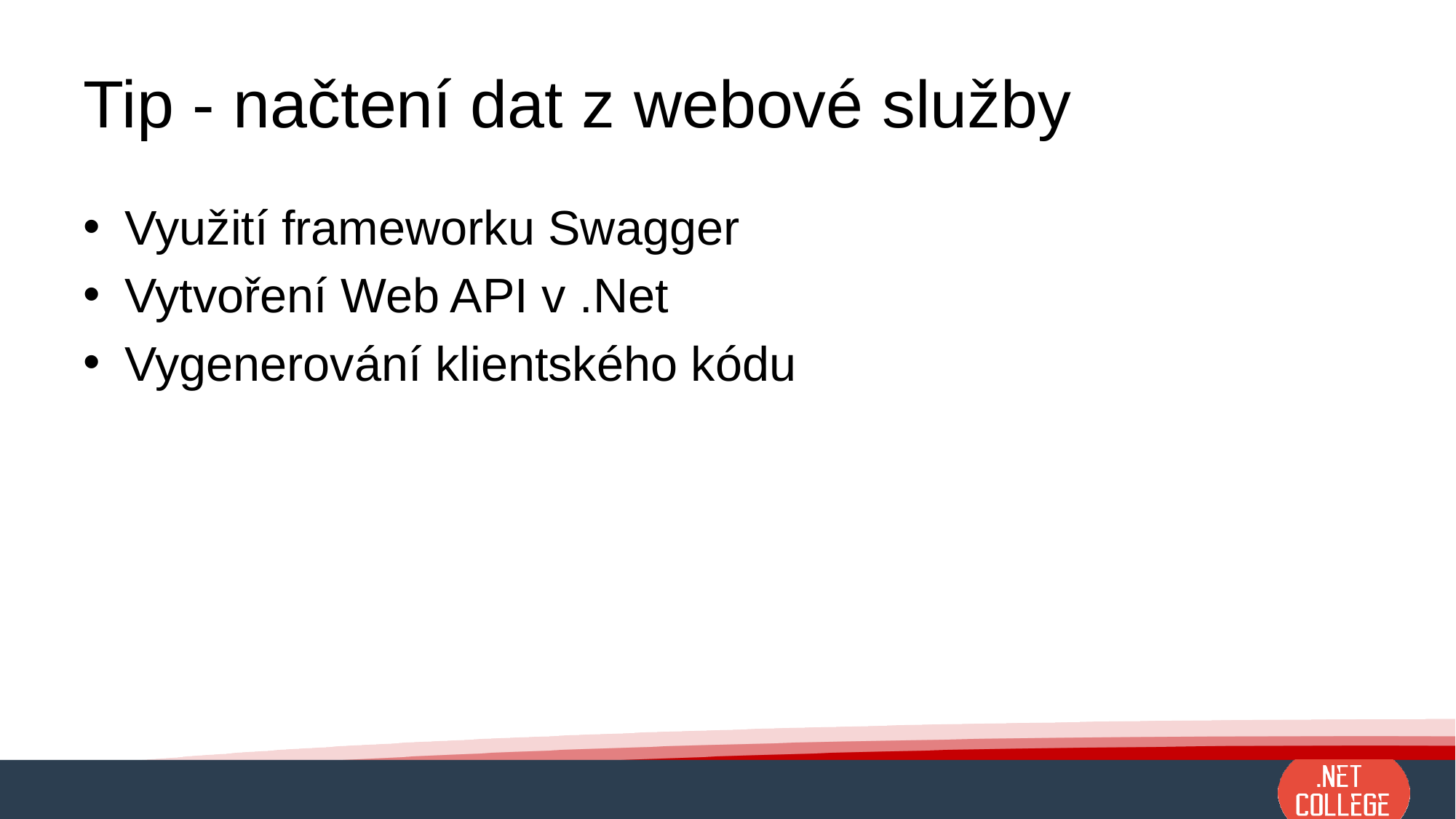

# Tip - načtení dat z webové služby
Využití frameworku Swagger
Vytvoření Web API v .Net
Vygenerování klientského kódu